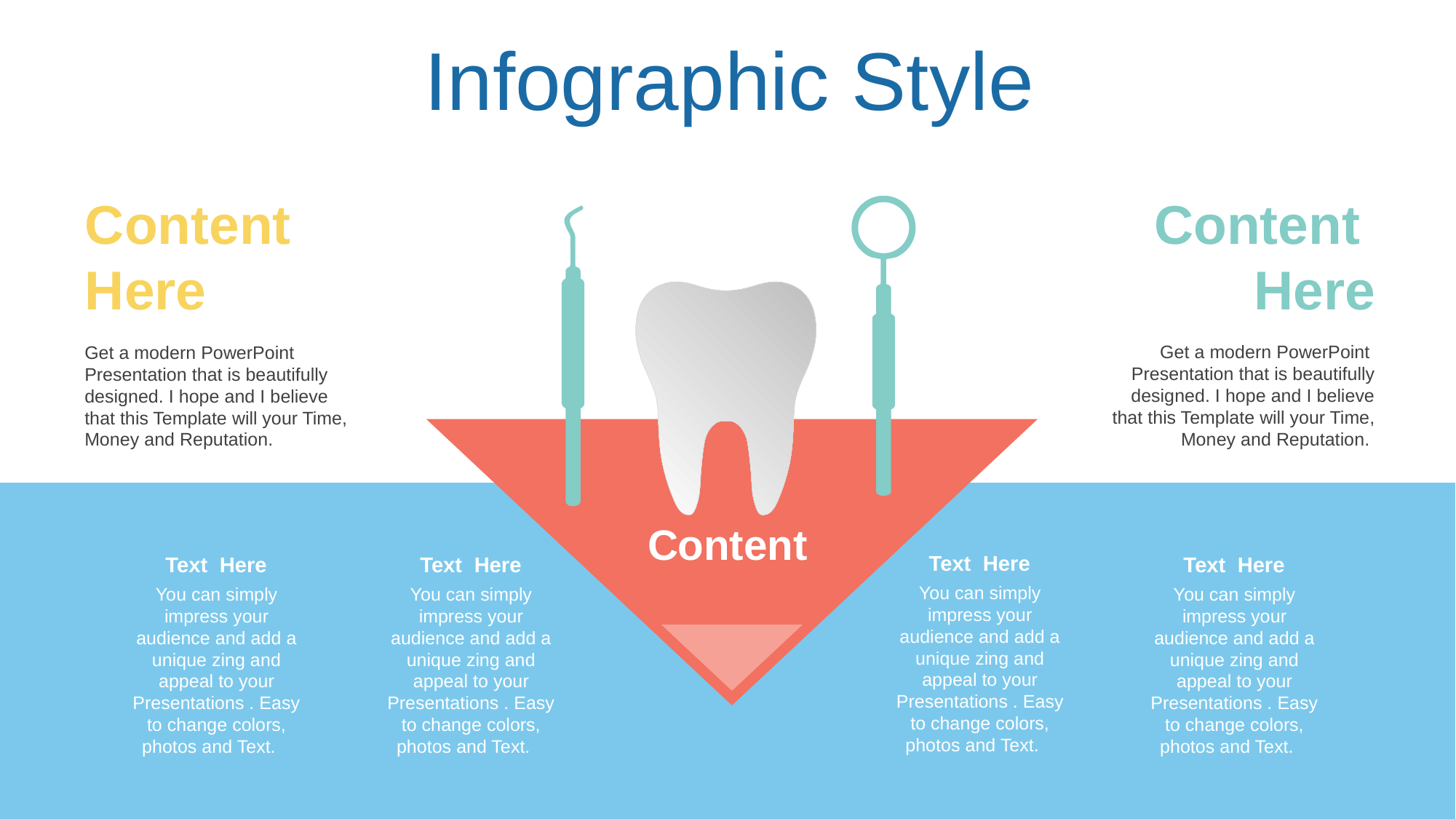

Infographic Style
Content  Here
Content  Here

Get a modern PowerPoint  Presentation that is beautifully designed. I hope and I believe that this Template will your Time, Money and Reputation.
Get a modern PowerPoint  Presentation that is beautifully designed. I hope and I believe that this Template will your Time, Money and Reputation.

Content
Text  Here
You can simply impress your audience and add a unique zing and appeal to your Presentations . Easy to change colors, photos and Text.
Text  Here
You can simply impress your audience and add a unique zing and appeal to your Presentations . Easy to change colors, photos and Text.
Text  Here
You can simply impress your audience and add a unique zing and appeal to your Presentations . Easy to change colors, photos and Text.
Text  Here
You can simply impress your audience and add a unique zing and appeal to your Presentations . Easy to change colors, photos and Text.